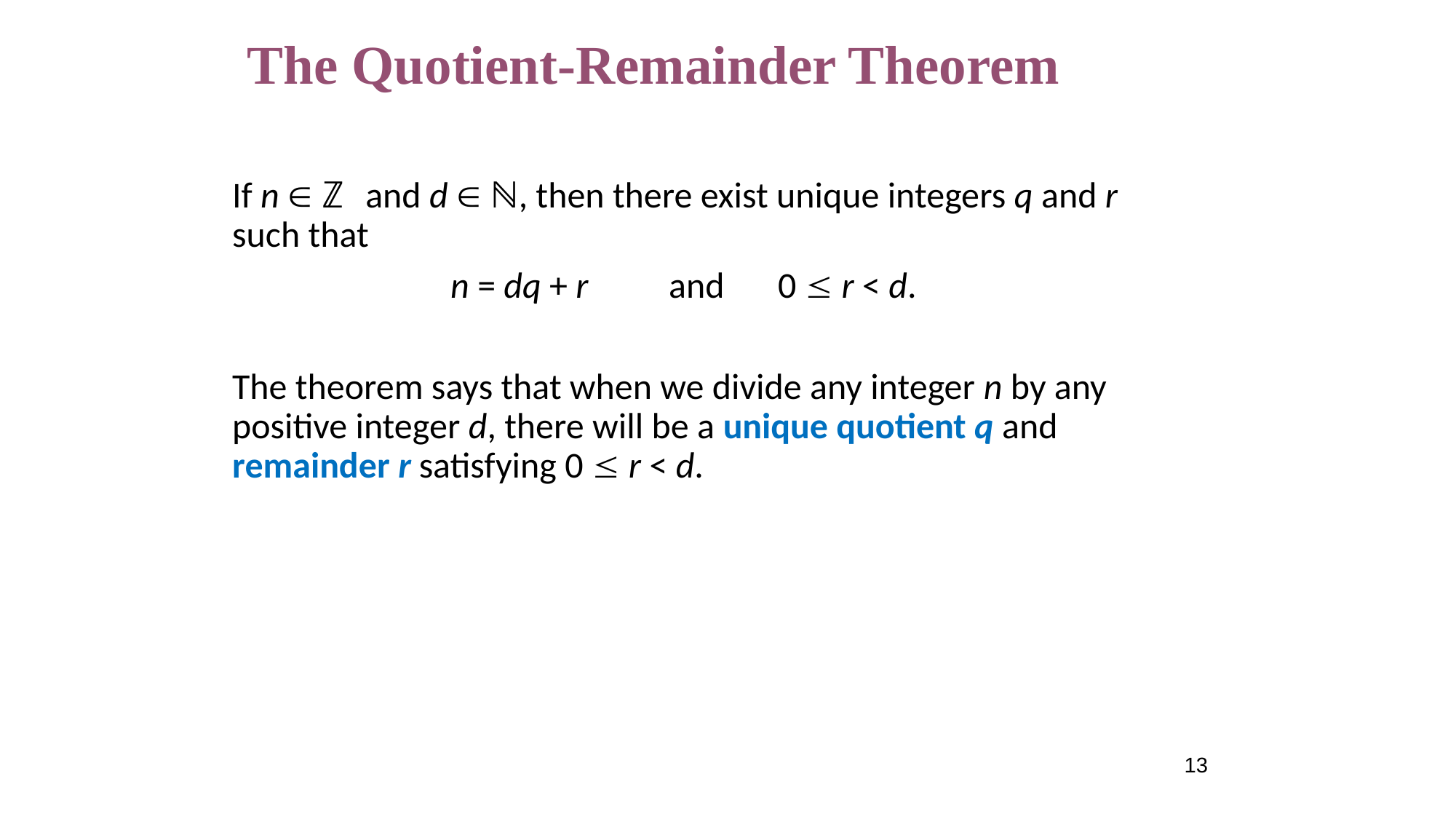

# The Quotient-Remainder Theorem
If n ∈ ℤ and d ∈ ℕ, then there exist unique integers q and r such that
		n = dq + r 	and 	0 ≤ r < d.

The theorem says that when we divide any integer n by any positive integer d, there will be a unique quotient q and remainder r satisfying 0 ≤ r < d.
13